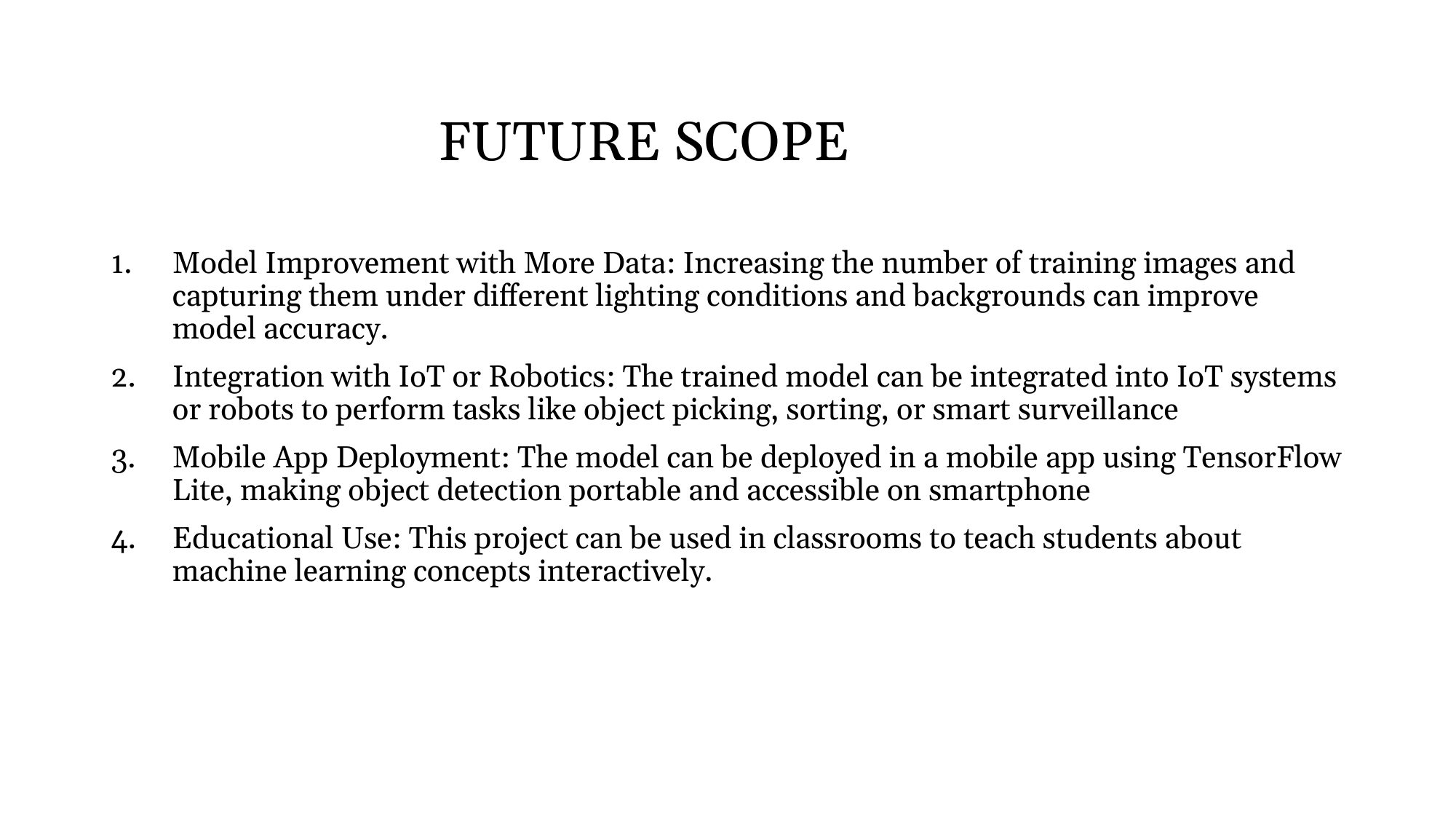

# FUTURE SCOPE
Model Improvement with More Data: Increasing the number of training images and capturing them under different lighting conditions and backgrounds can improve model accuracy.
Integration with IoT or Robotics: The trained model can be integrated into IoT systems or robots to perform tasks like object picking, sorting, or smart surveillance
Mobile App Deployment: The model can be deployed in a mobile app using TensorFlow Lite, making object detection portable and accessible on smartphone
Educational Use: This project can be used in classrooms to teach students about machine learning concepts interactively.